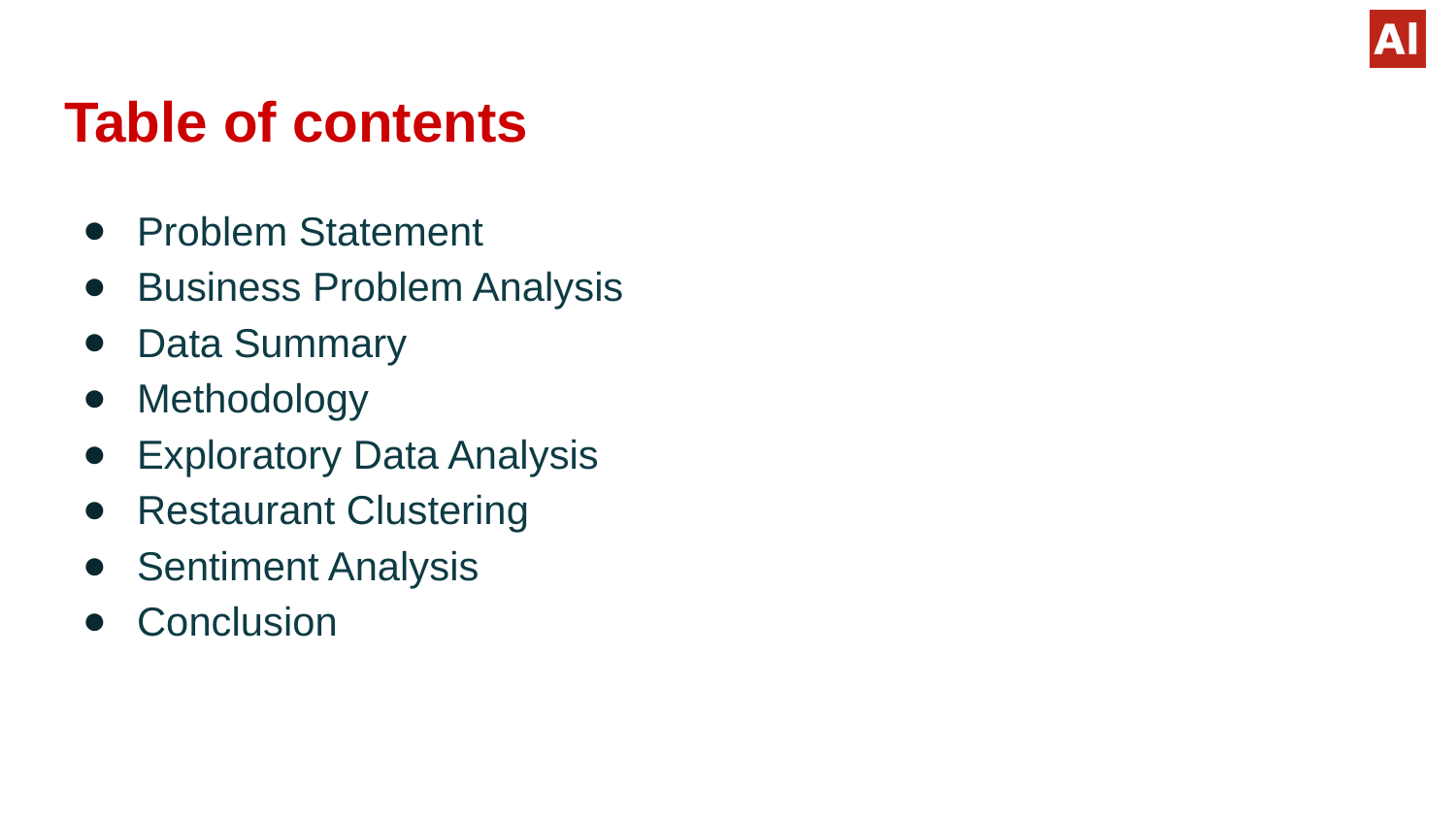

# Table of contents
Problem Statement
Business Problem Analysis
Data Summary
Methodology
Exploratory Data Analysis
Restaurant Clustering
Sentiment Analysis
Conclusion